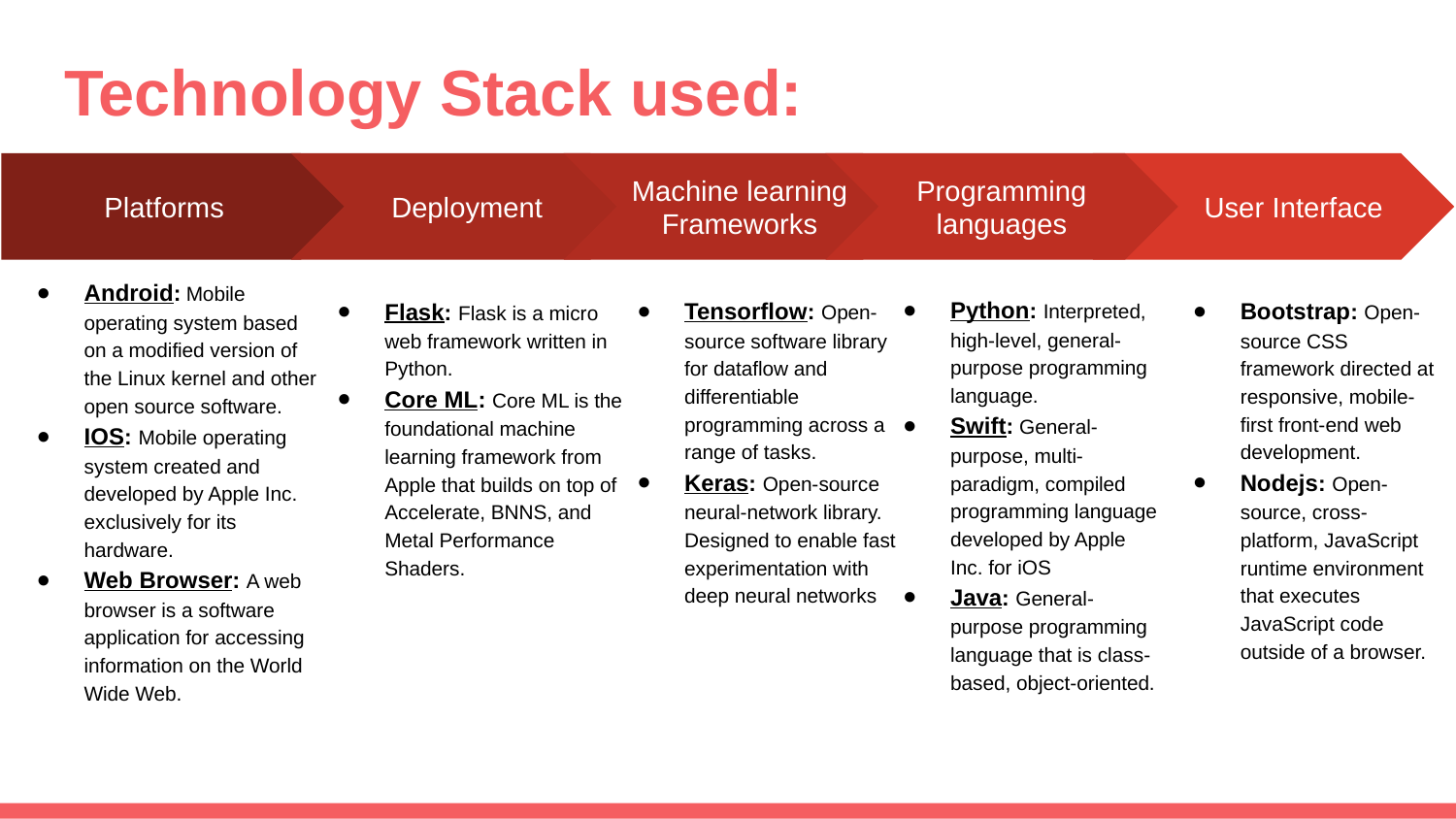

# Technology Stack used:

Deployment
Flask: Flask is a micro web framework written in Python.
Core ML: Core ML is the foundational machine learning framework from Apple that builds on top of Accelerate, BNNS, and Metal Performance Shaders.
Machine learning
Frameworks
Tensorflow: Open-source software library for dataflow and differentiable programming across a range of tasks.
Keras: Open-source neural-network library. Designed to enable fast experimentation with deep neural networks
     User Interface
Bootstrap: Open-source CSS framework directed at responsive, mobile-first front-end web development.
Nodejs: Open-source, cross-platform, JavaScript runtime environment that executes JavaScript code outside of a browser.
Programming languages
Python: Interpreted, high-level, general-purpose programming language.
Swift: General-purpose, multi-paradigm, compiled programming language developed by Apple Inc. for iOS
Java: General-purpose programming language that is class-based, object-oriented.
Platforms
Android: Mobile operating system based on a modified version of the Linux kernel and other open source software.
IOS: Mobile operating system created and developed by Apple Inc. exclusively for its hardware.
Web Browser: A web browser is a software application for accessing information on the World Wide Web.